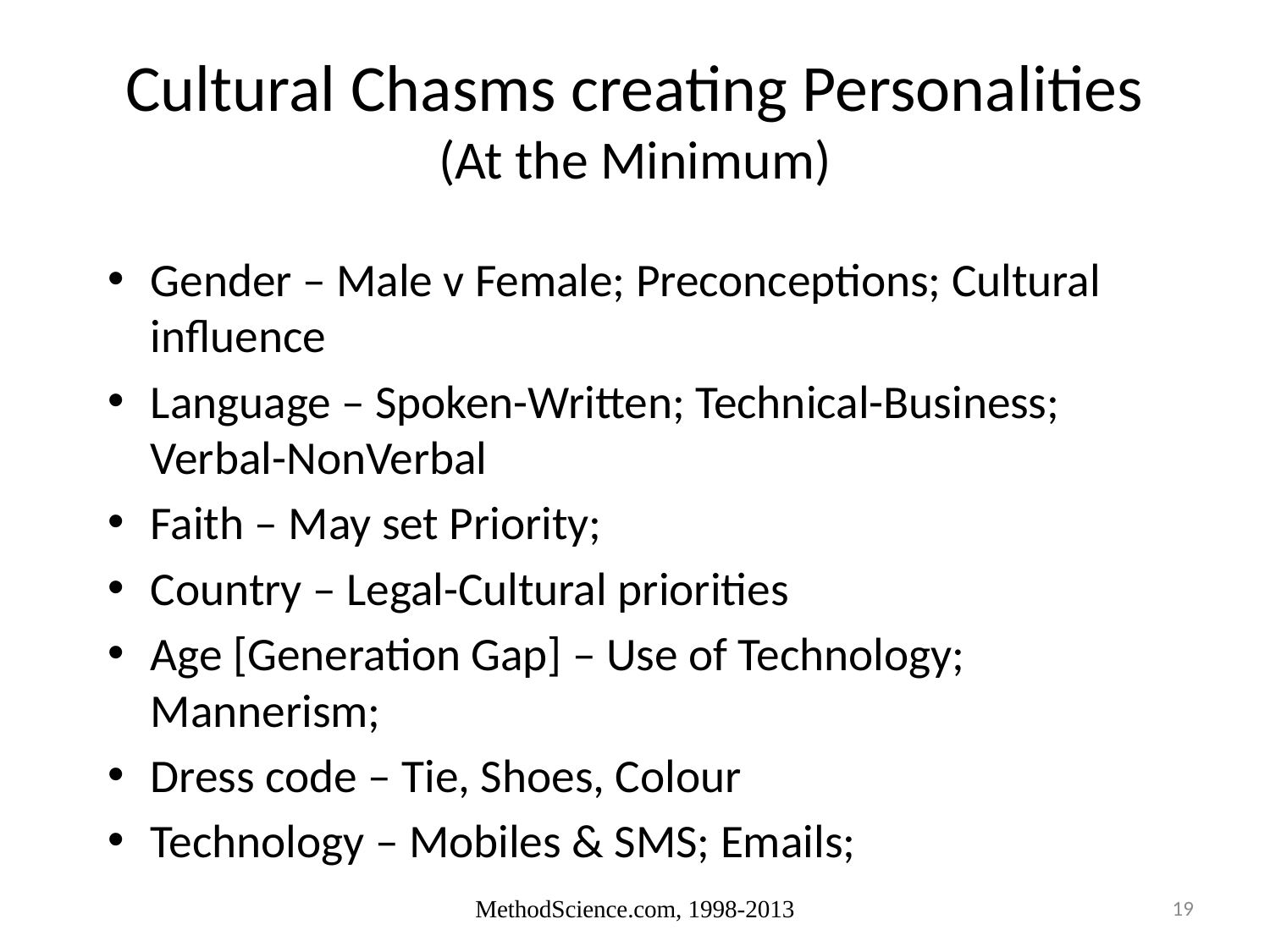

# Cultural Chasms creating Personalities (At the Minimum)
Gender – Male v Female; Preconceptions; Cultural influence
Language – Spoken-Written; Technical-Business; Verbal-NonVerbal
Faith – May set Priority;
Country – Legal-Cultural priorities
Age [Generation Gap] – Use of Technology; Mannerism;
Dress code – Tie, Shoes, Colour
Technology – Mobiles & SMS; Emails;

MethodScience.com, 1998-2013
19